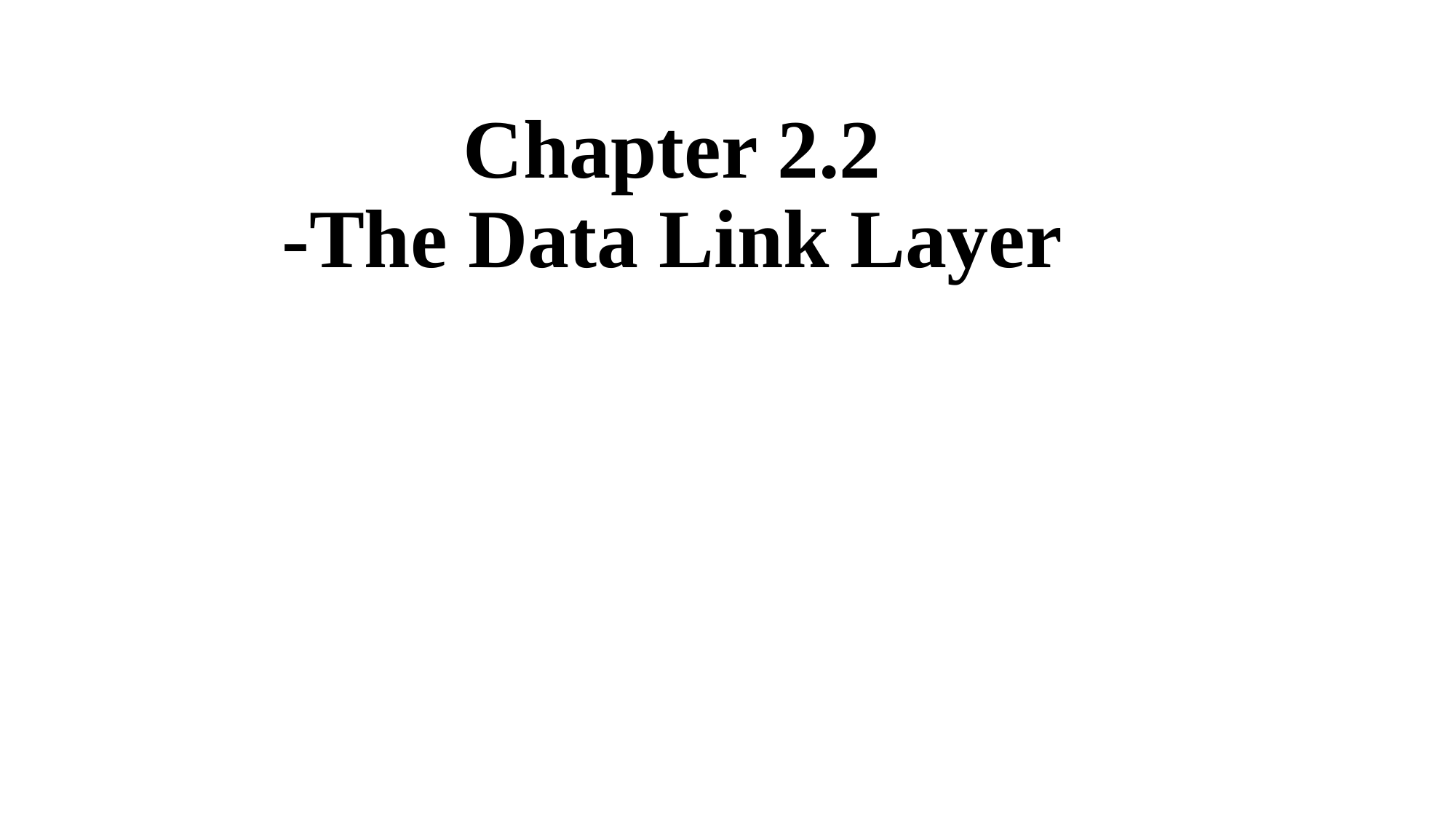

# Chapter 2.2
-The Data Link Layer